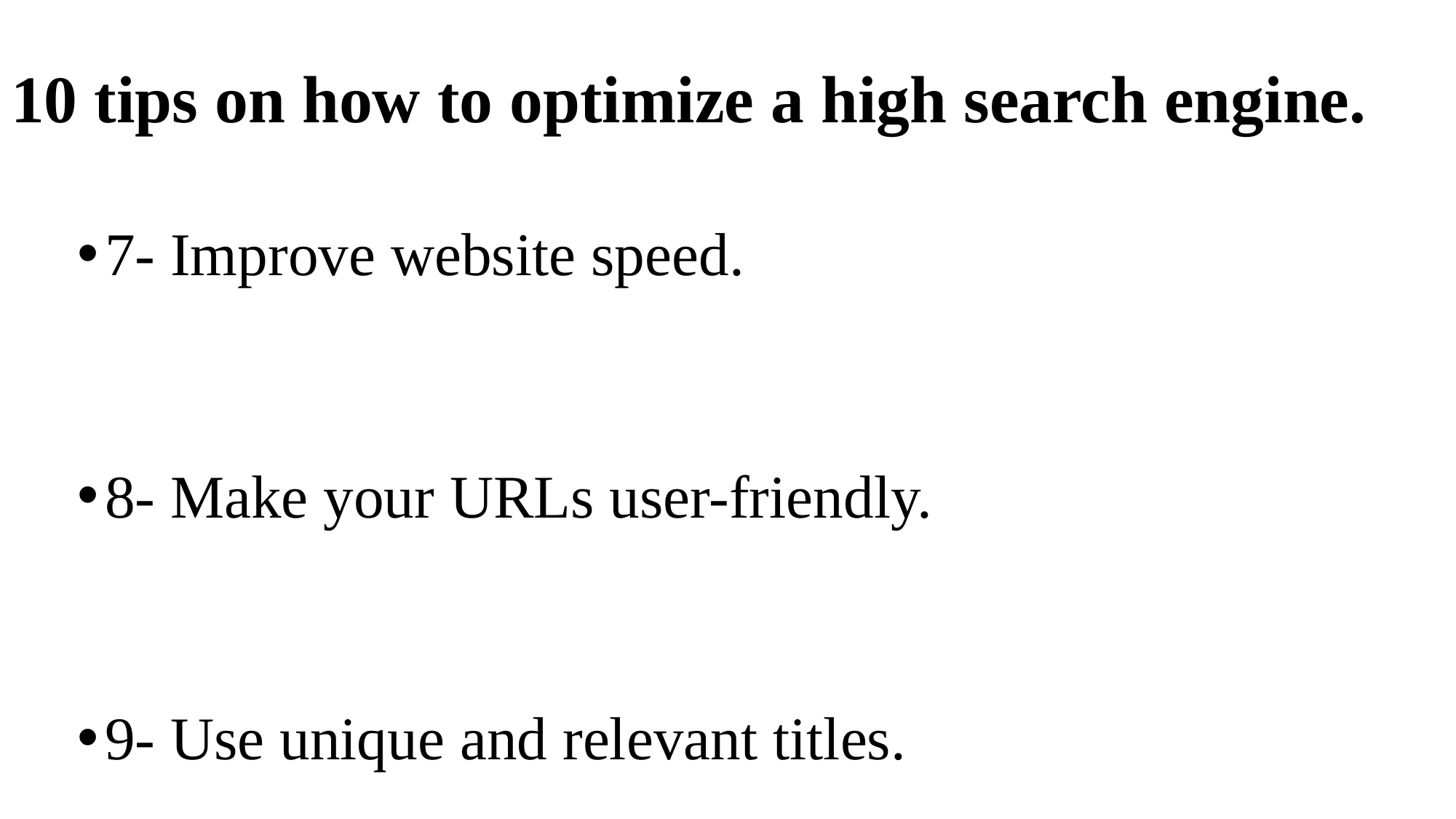

# 10 tips on how to optimize a high search engine.
7- Improve website speed.

8- Make your URLs user-friendly.

9- Use unique and relevant titles.